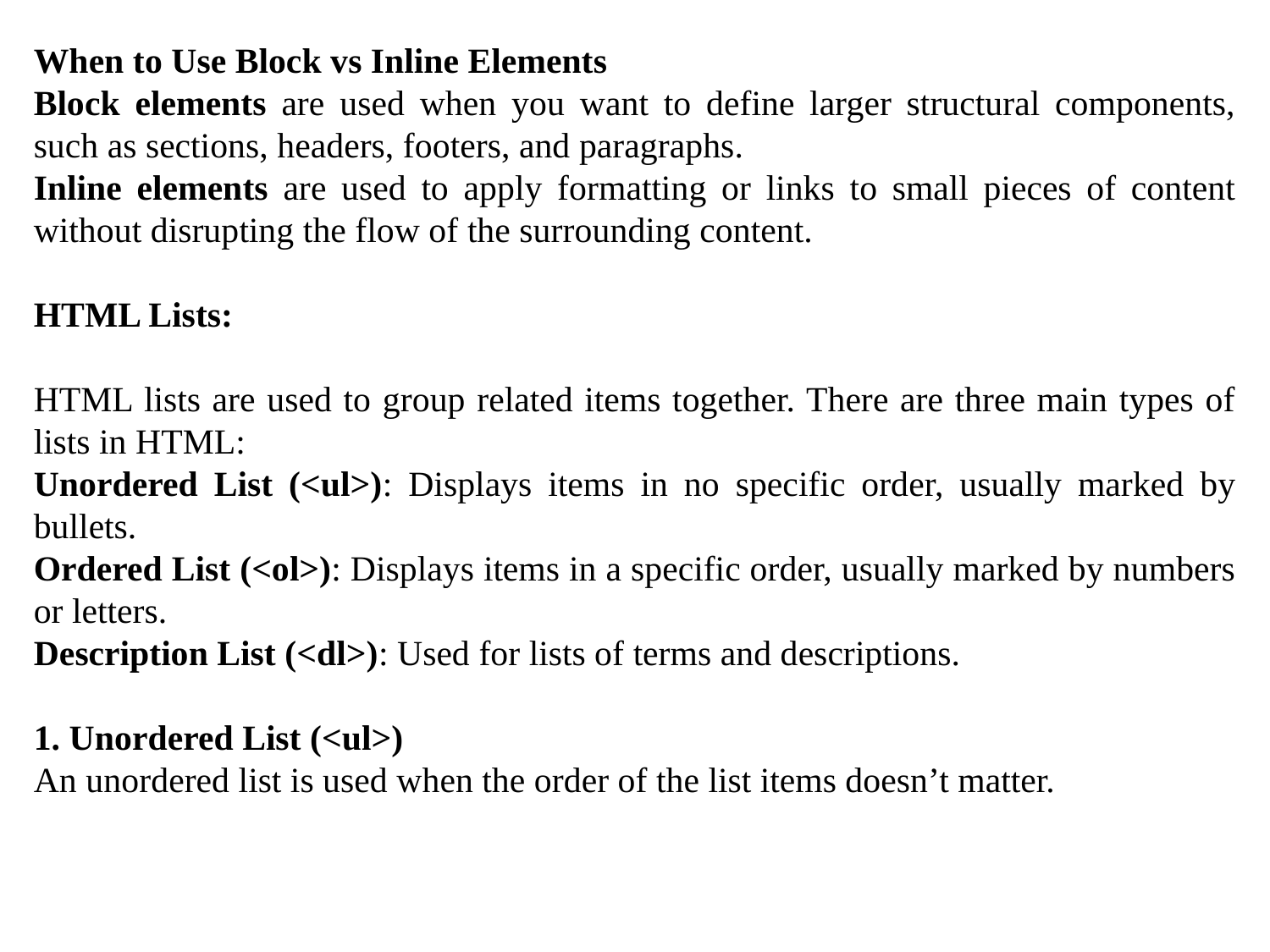

When to Use Block vs Inline Elements
Block elements are used when you want to define larger structural components, such as sections, headers, footers, and paragraphs.
Inline elements are used to apply formatting or links to small pieces of content without disrupting the flow of the surrounding content.

HTML Lists:

HTML lists are used to group related items together. There are three main types of lists in HTML:
Unordered List (<ul>): Displays items in no specific order, usually marked by bullets.
Ordered List (<ol>): Displays items in a specific order, usually marked by numbers or letters.
Description List (<dl>): Used for lists of terms and descriptions.

1. Unordered List (<ul>)
An unordered list is used when the order of the list items doesn’t matter.